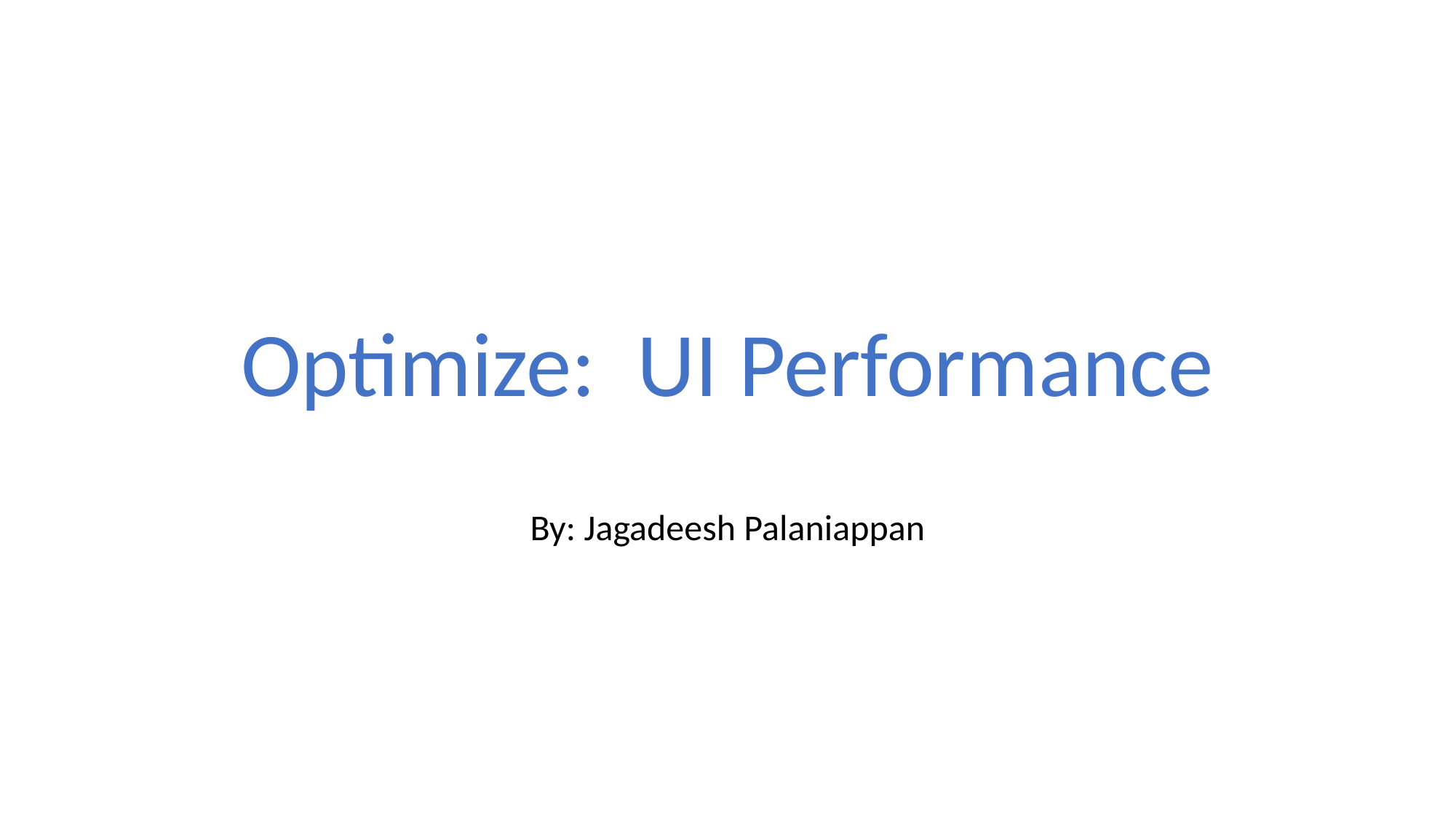

# Optimize:  UI Performance
By: Jagadeesh Palaniappan